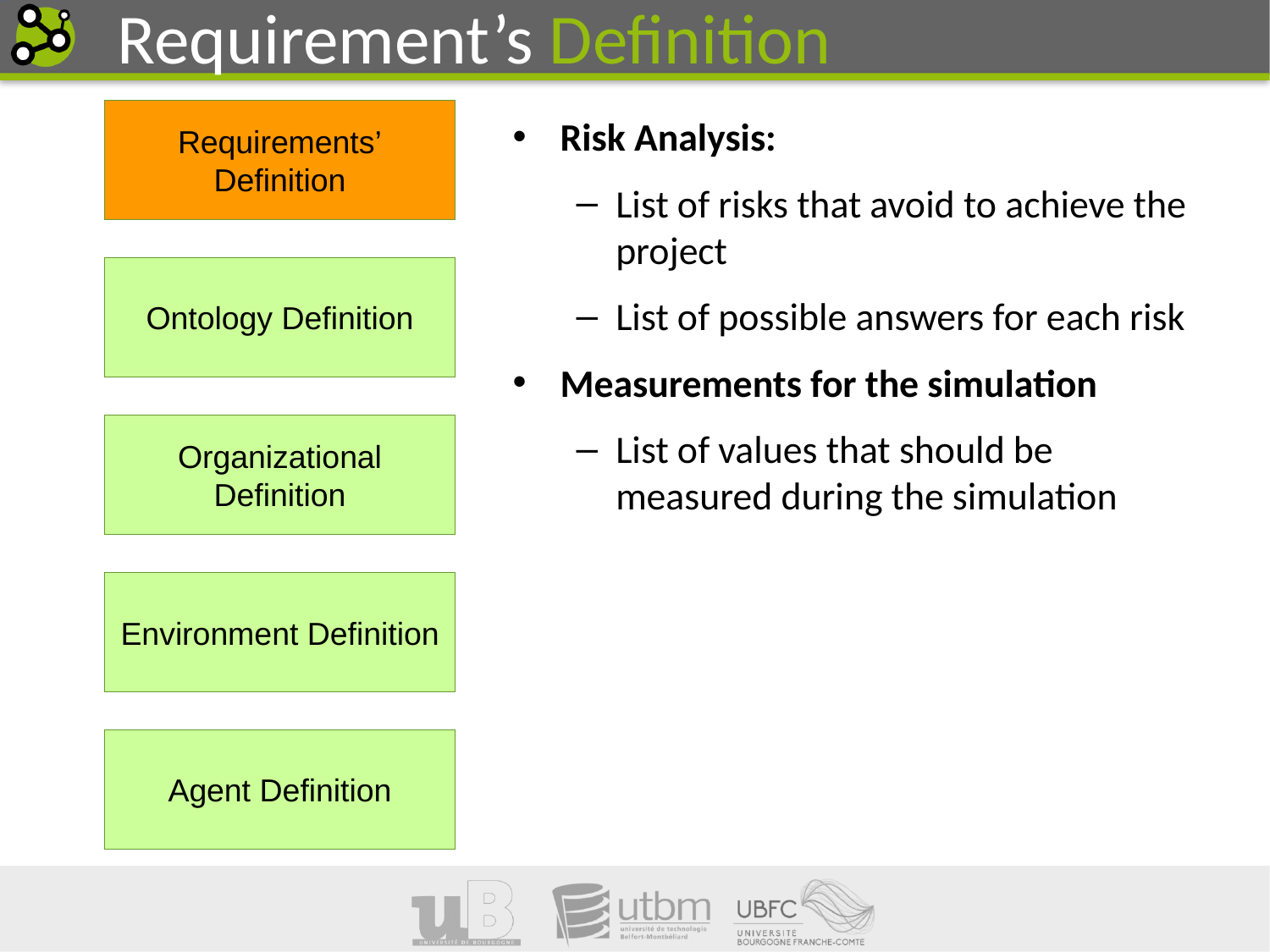

Requirement’s Definition
Requirements’
Definition
Risk Analysis:
List of risks that avoid to achieve the project
List of possible answers for each risk
Measurements for the simulation
List of values that should be measured during the simulation

Ontology Definition
Organizational
Definition
Environment Definition
Agent Definition